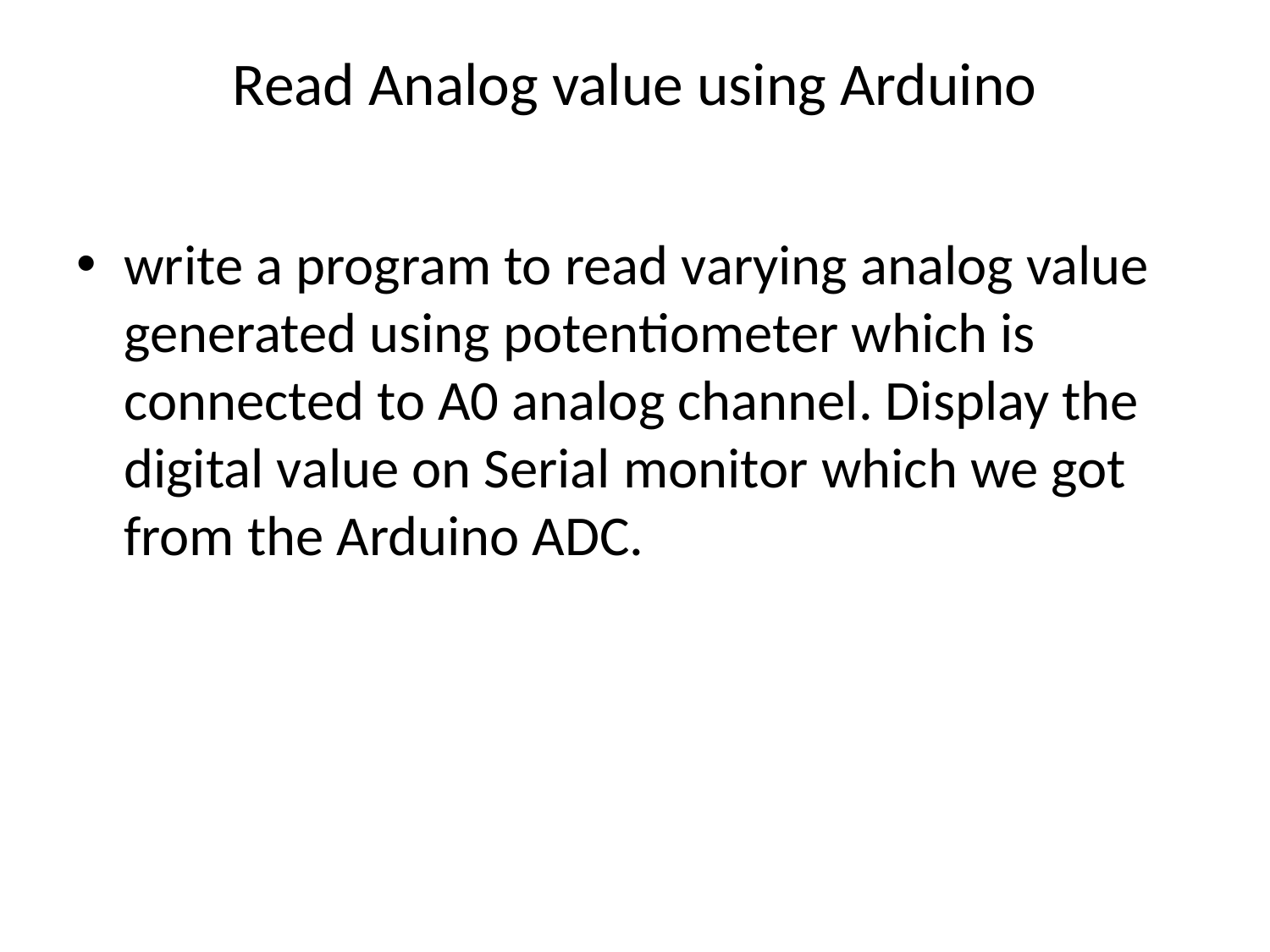

# Read Analog value using Arduino
write a program to read varying analog value generated using potentiometer which is connected to A0 analog channel. Display the digital value on Serial monitor which we got from the Arduino ADC.